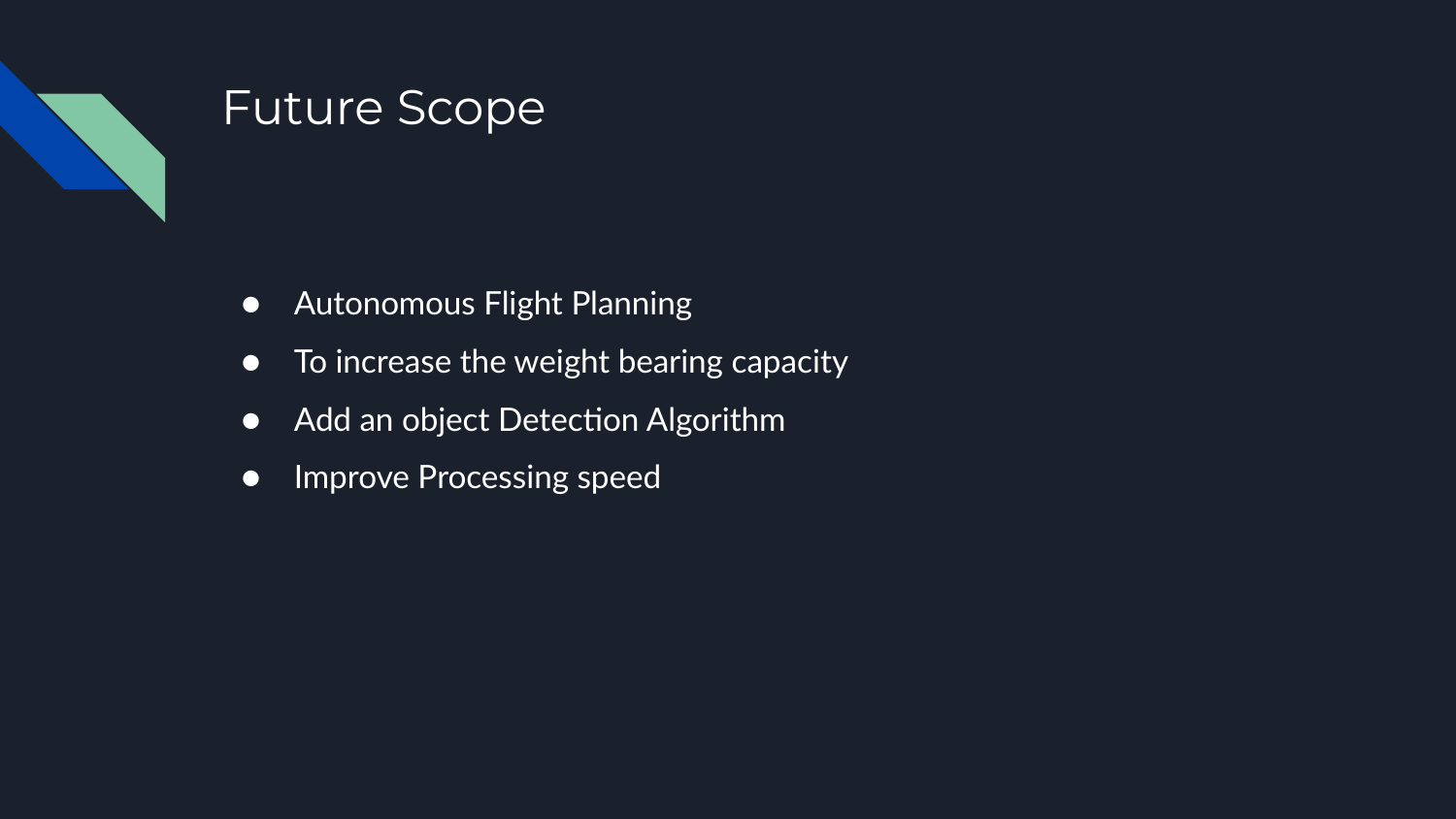

# Future Scope
Autonomous Flight Planning
To increase the weight bearing capacity
Add an object Detection Algorithm
Improve Processing speed